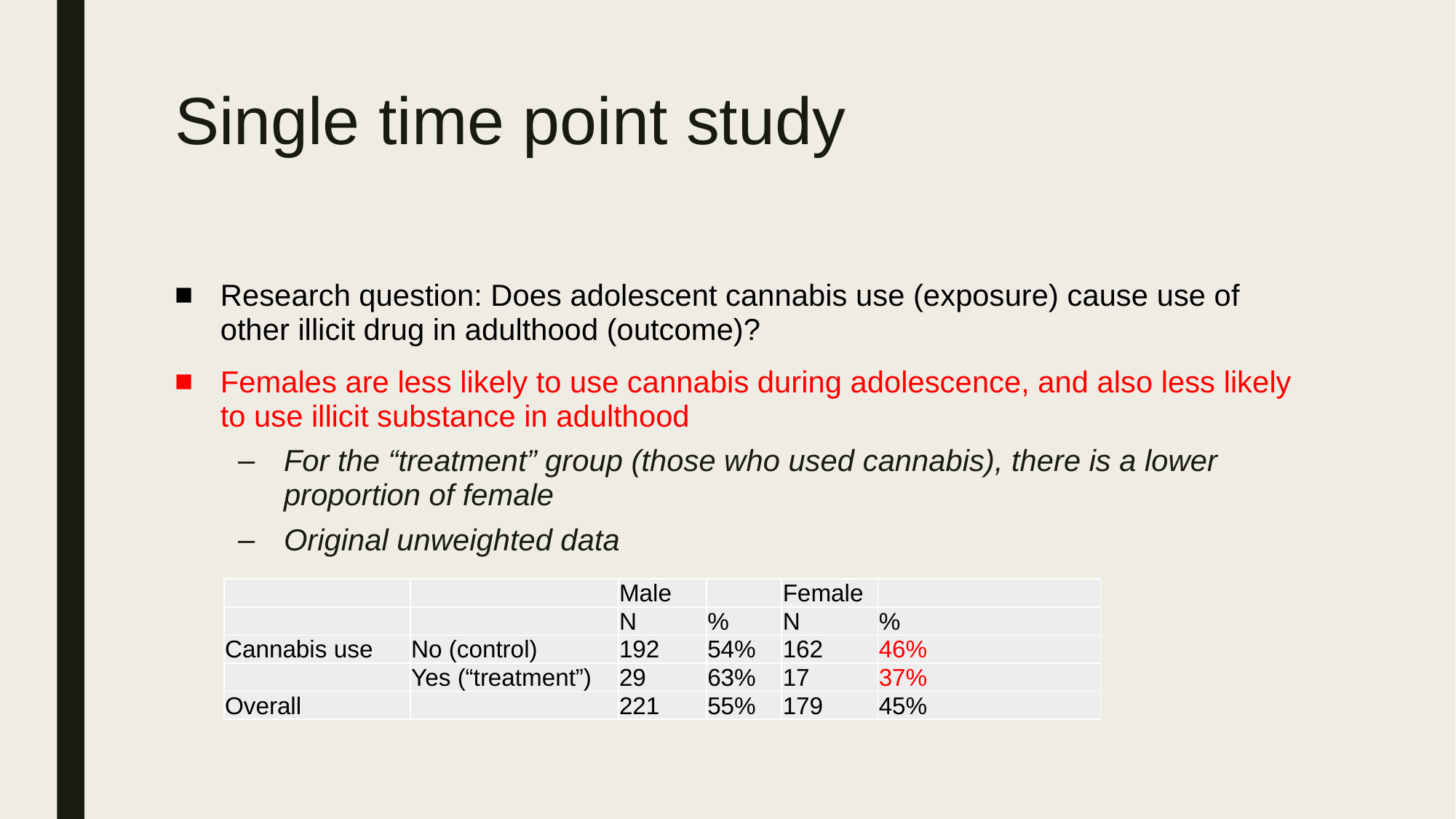

# Single time point study
Research question: Does adolescent cannabis use (exposure) cause use of other illicit drug in adulthood (outcome)?
Females are less likely to use cannabis during adolescence, and also less likely to use illicit substance in adulthood
For the “treatment” group (those who used cannabis), there is a lower proportion of female
Original unweighted data

|  |  | Male |  | Female |  |
| --- | --- | --- | --- | --- | --- |
|  |  | N | % | N | % |
| Cannabis use | No (control) | 192 | 54% | 162 | 46% |
|  | Yes (“treatment”) | 29 | 63% | 17 | 37% |
| Overall |  | 221 | 55% | 179 | 45% |